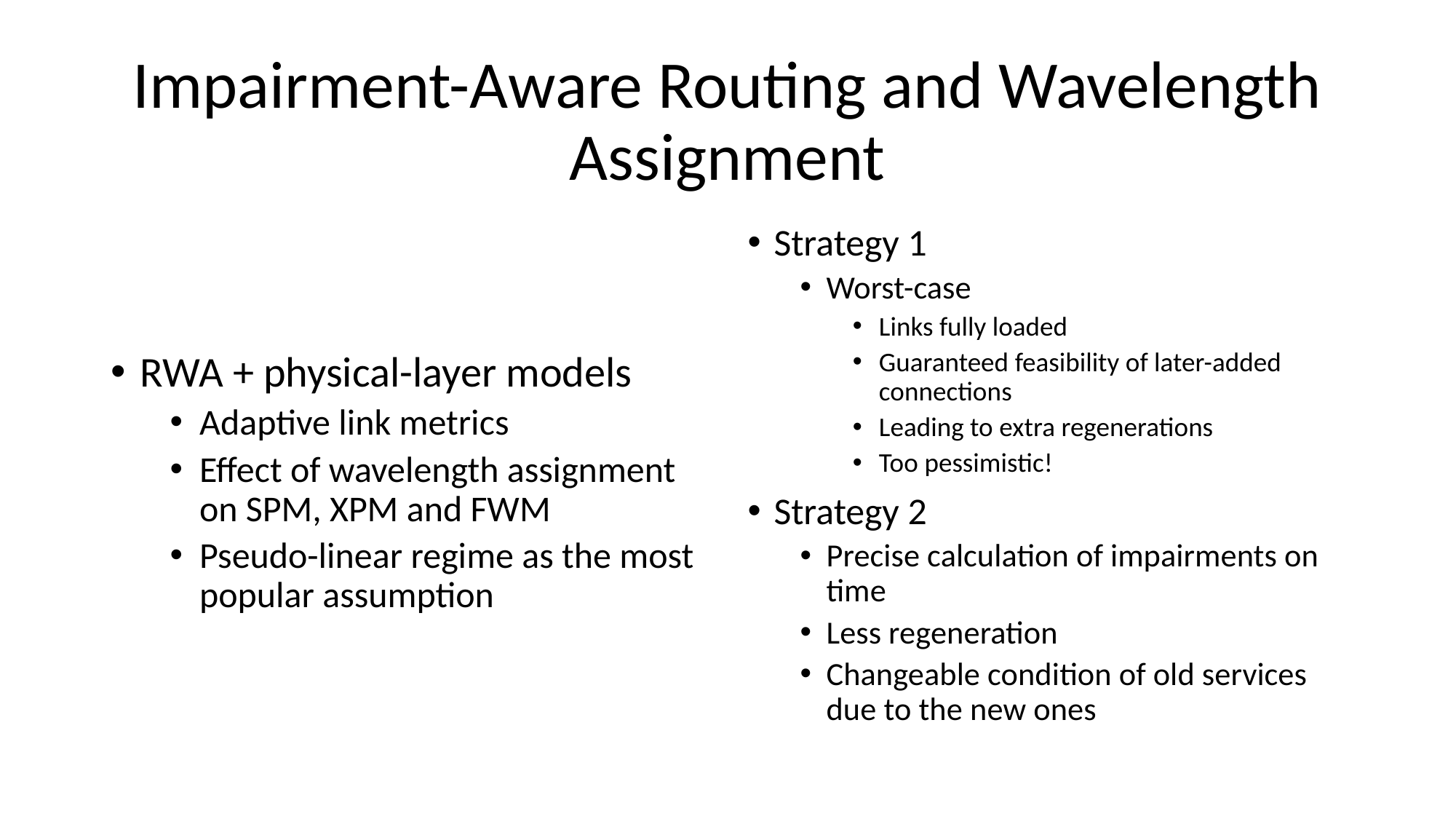

# Impairment-Aware Routing and Wavelength Assignment

RWA + physical-layer models
Adaptive link metrics
Effect of wavelength assignment on SPM, XPM and FWM
Pseudo-linear regime as the most popular assumption
Strategy 1
Worst-case
Links fully loaded
Guaranteed feasibility of later-added connections
Leading to extra regenerations
Too pessimistic!
Strategy 2
Precise calculation of impairments on time
Less regeneration
Changeable condition of old services due to the new ones